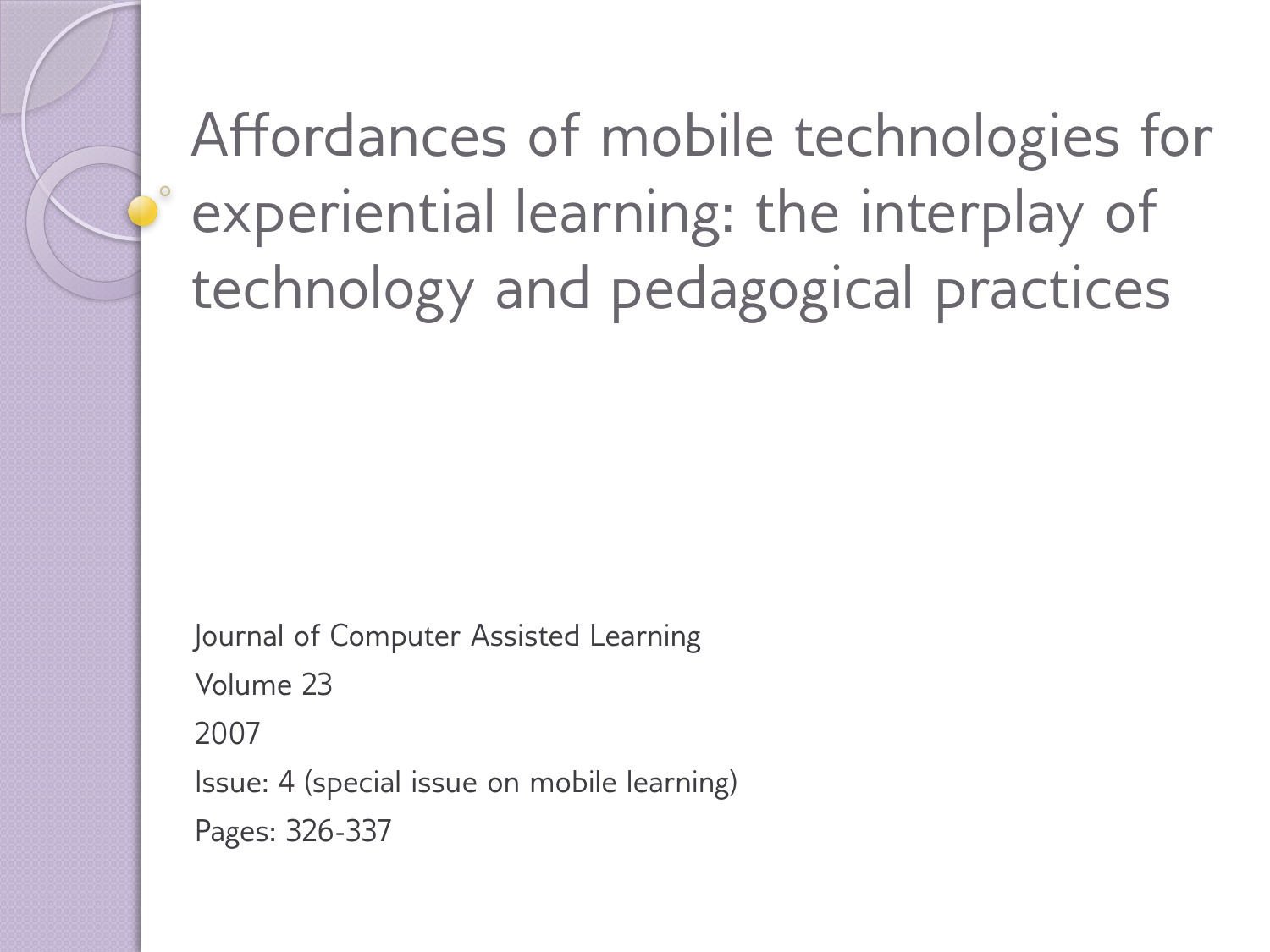

# Affordances of mobile technologies for experiential learning: the interplay of technology and pedagogical practices
Journal of Computer Assisted Learning
Volume 23
2007
Issue: 4 (special issue on mobile learning)
Pages: 326-337